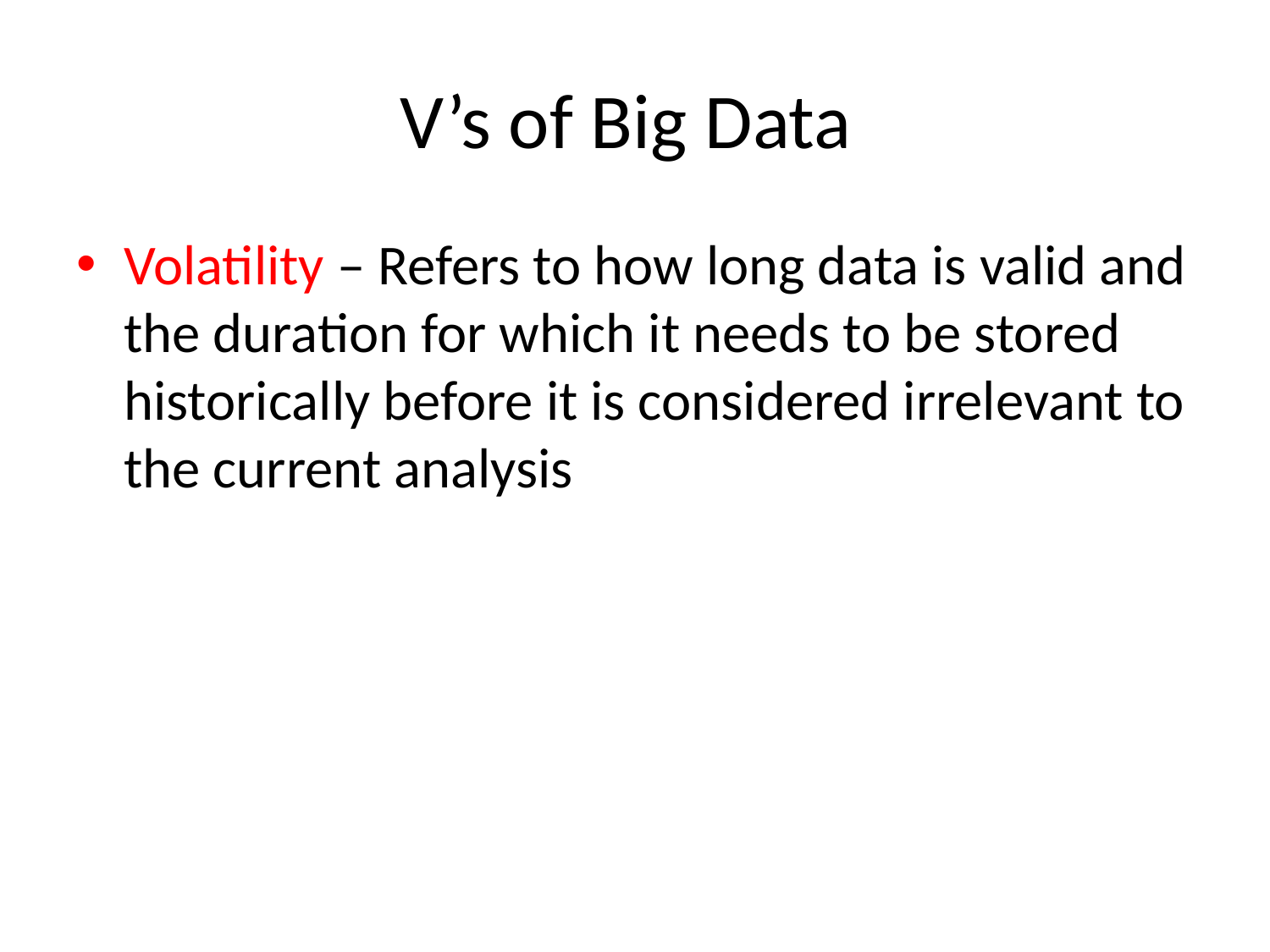

# V’s of Big Data
Volatility – Refers to how long data is valid and the duration for which it needs to be stored historically before it is considered irrelevant to the current analysis